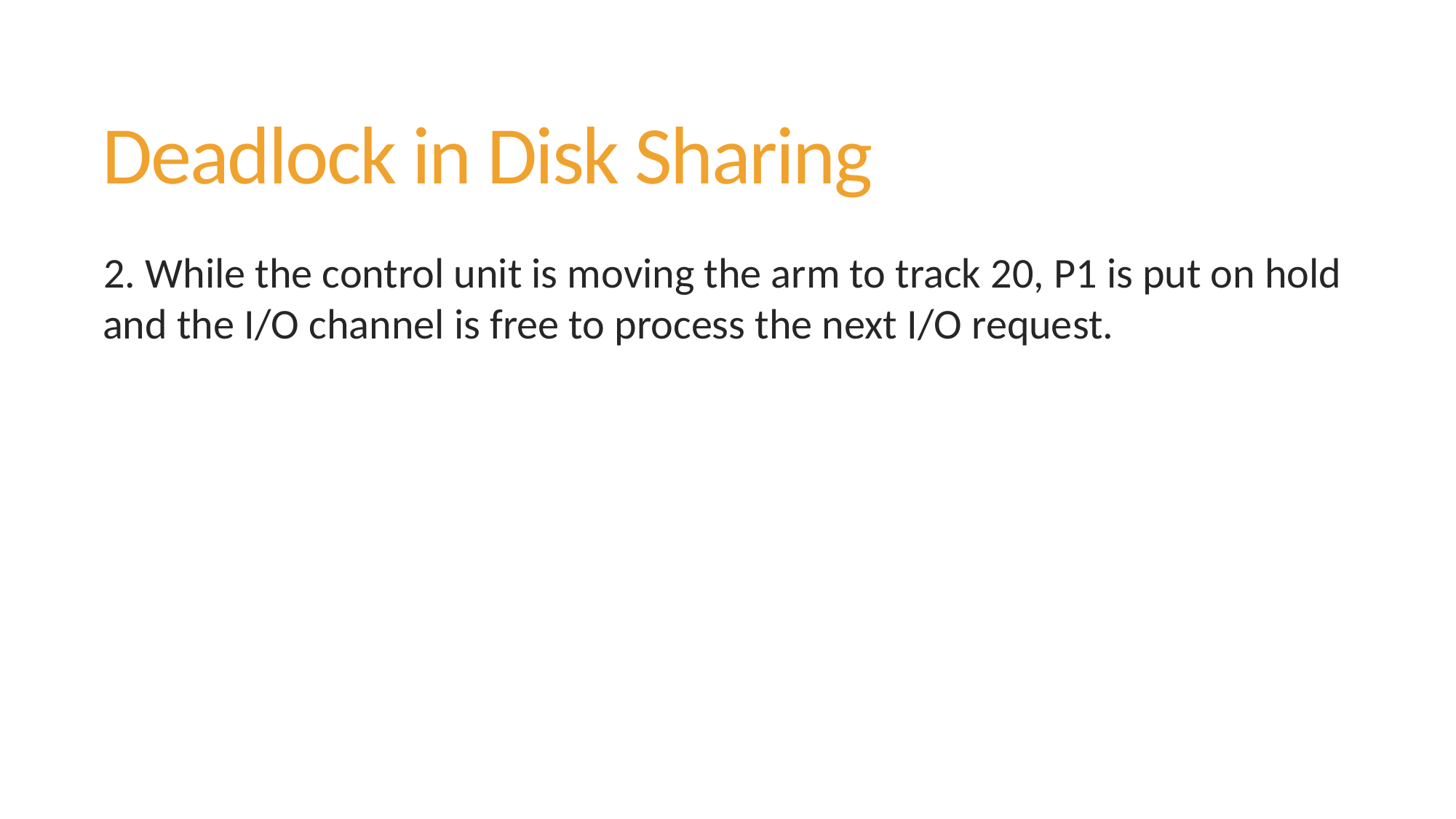

# Deadlock in Disk Sharing
2. While the control unit is moving the arm to track 20, P1 is put on hold and the I/O channel is free to process the next I/O request.